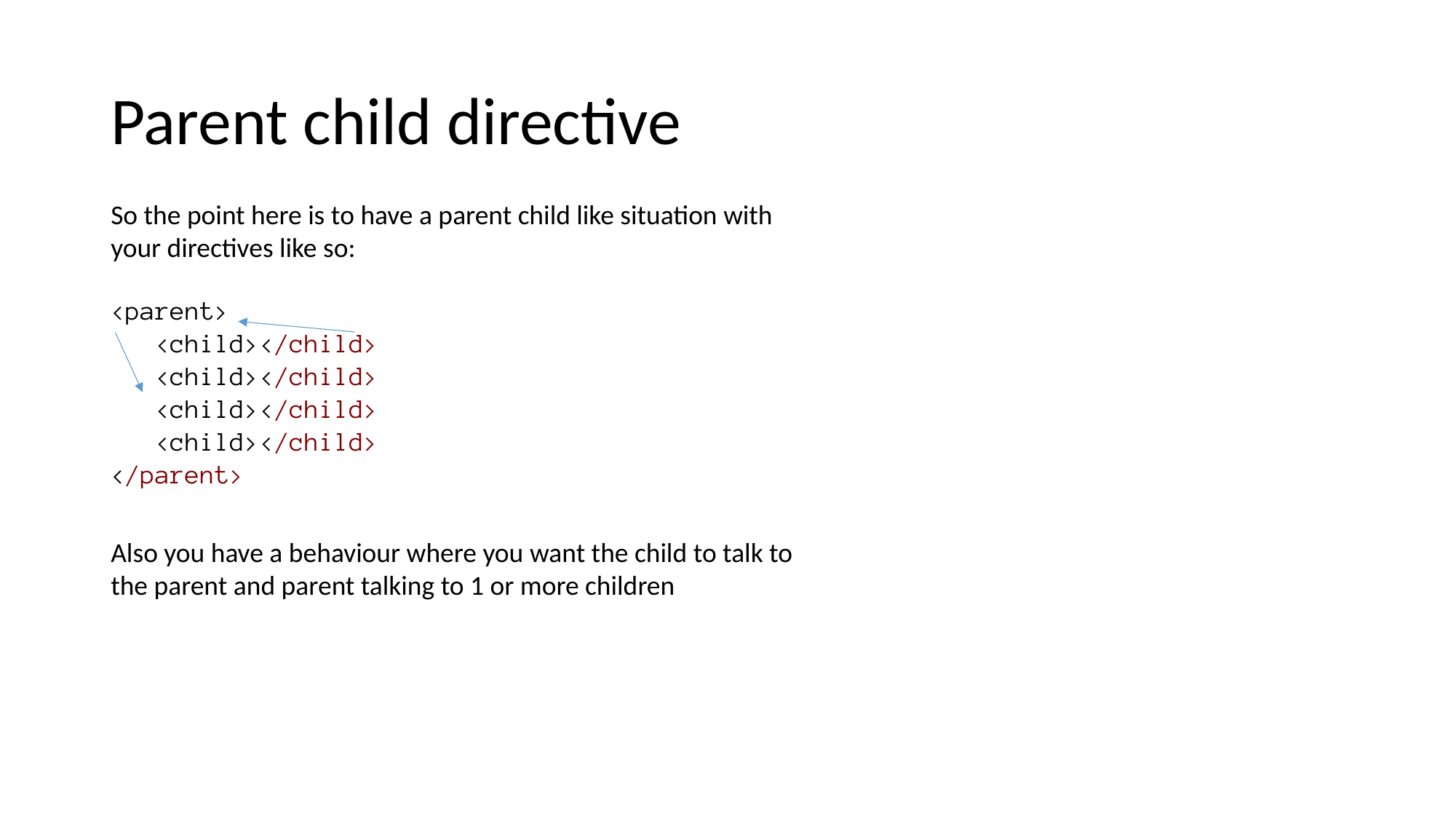

# Parent child directive
So the point here is to have a parent child like situation with your directives like so:
<parent>
   <child></child>
   <child></child>
   <child></child>
   <child></child>
</parent>
Also you have a behaviour where you want the child to talk to the parent and parent talking to 1 or more children